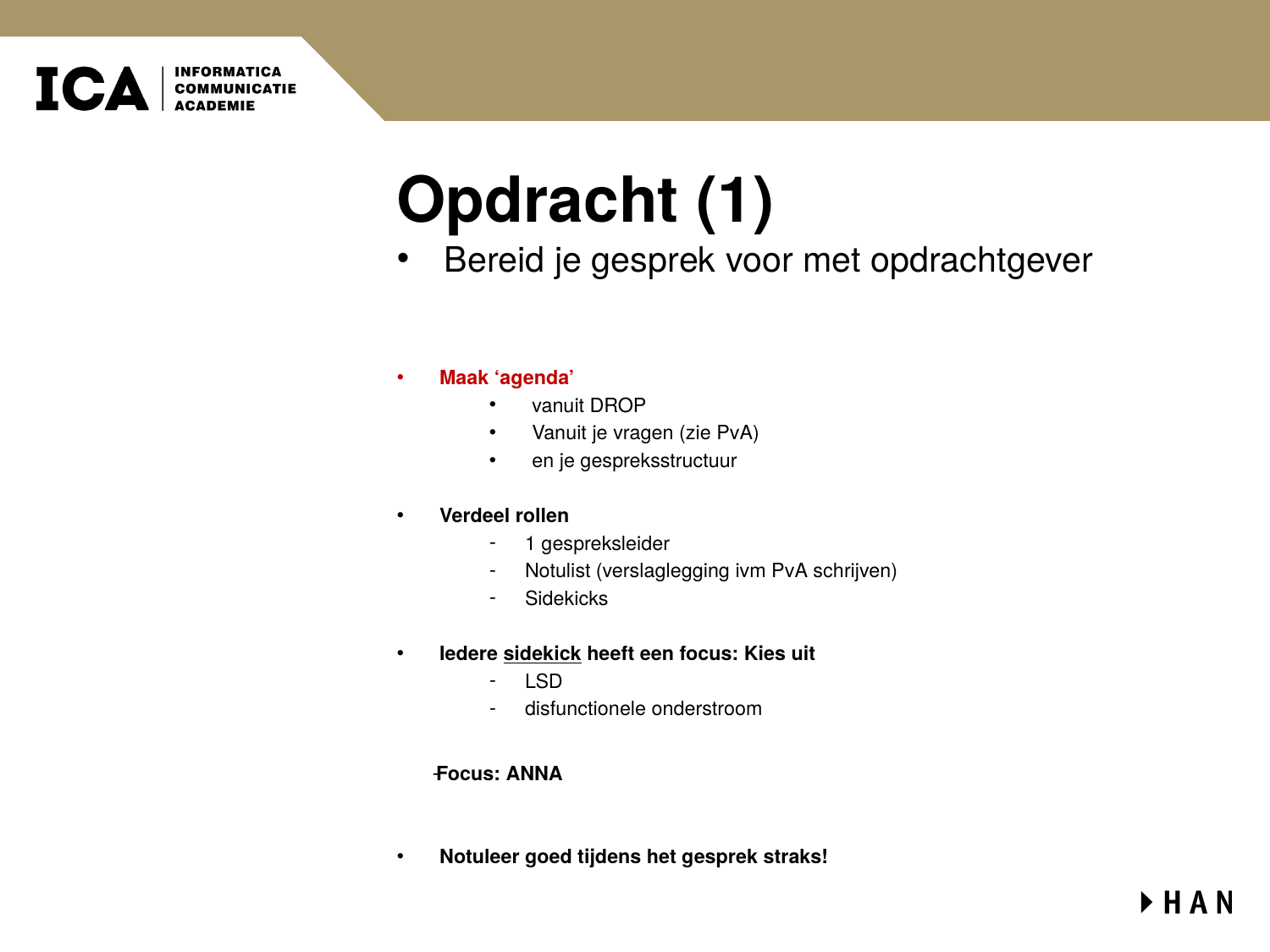

# Opdracht (1)
Bereid je gesprek voor met opdrachtgever

Maak ‘agenda’
vanuit DROP
Vanuit je vragen (zie PvA)
en je gespreksstructuur

Verdeel rollen
1 gespreksleider
Notulist (verslaglegging ivm PvA schrijven)
Sidekicks

Iedere sidekick heeft een focus: Kies uit
LSD
disfunctionele onderstroom

Focus: ANNA

Notuleer goed tijdens het gesprek straks!